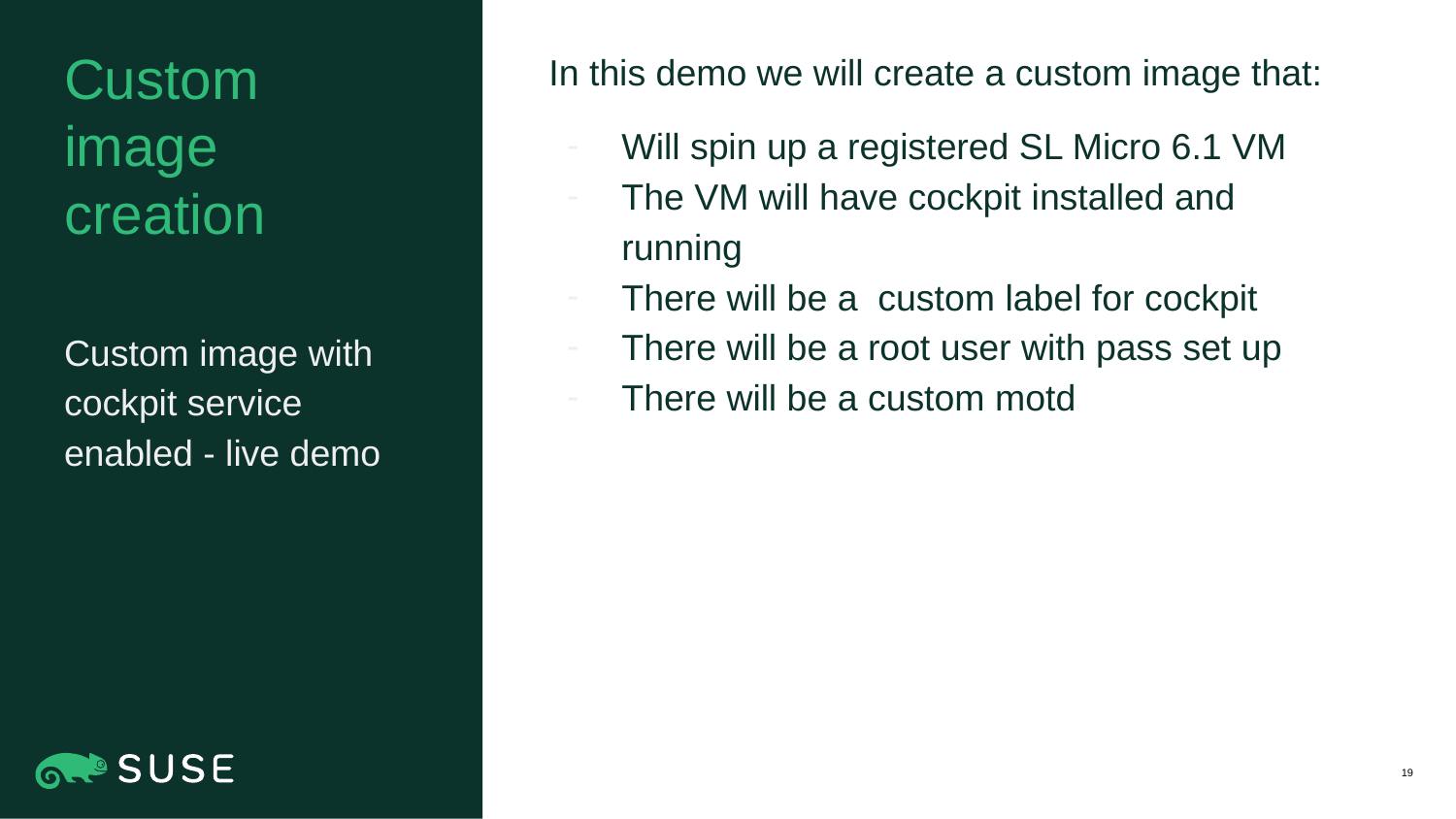

# Custom image creation
In this demo we will create a custom image that:
Will spin up a registered SL Micro 6.1 VM
The VM will have cockpit installed and running
There will be a  custom label for cockpit
There will be a root user with pass set up
There will be a custom motd
Custom image with cockpit service enabled - live demo
19